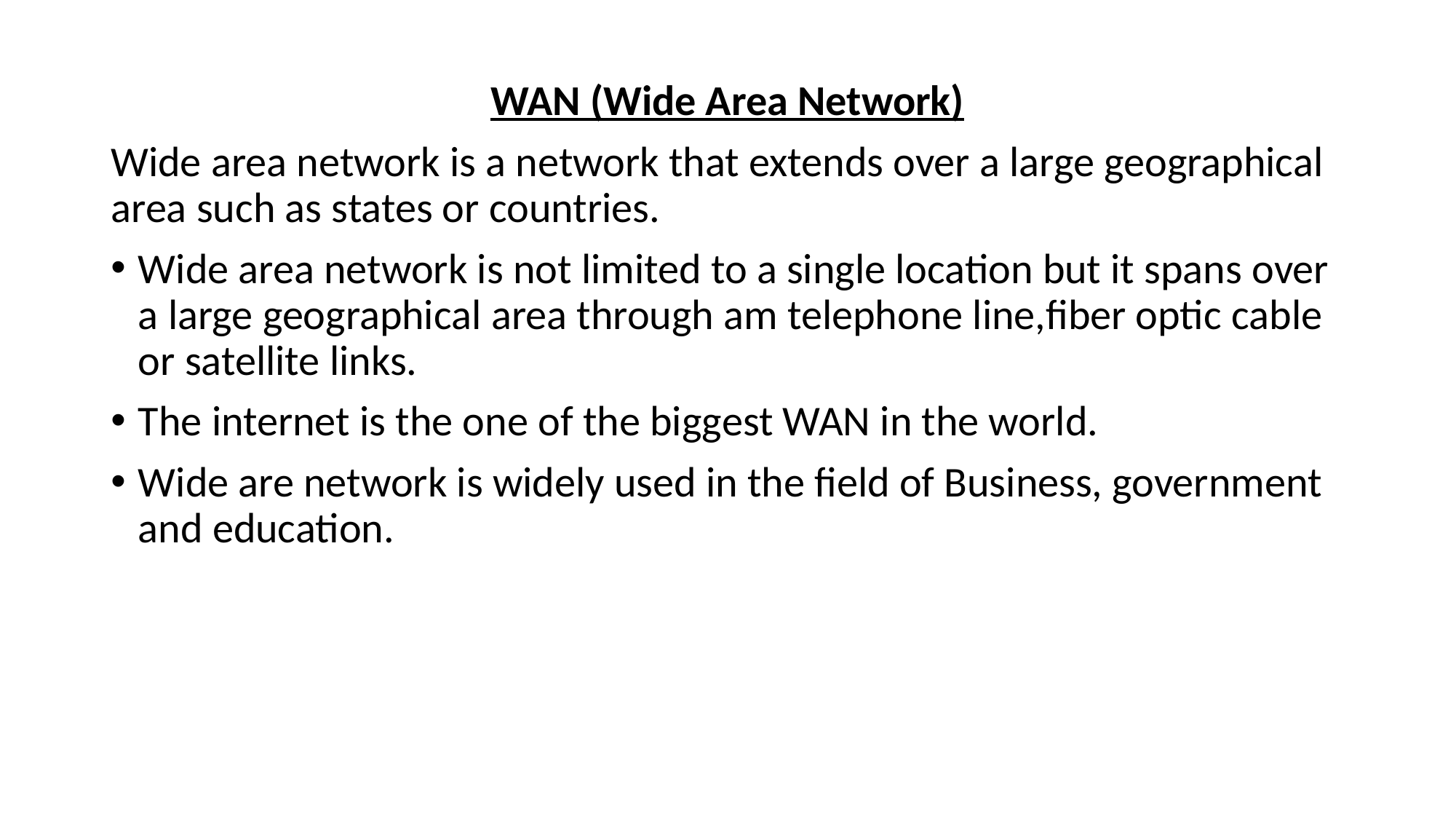

WAN (Wide Area Network)
Wide area network is a network that extends over a large geographical area such as states or countries.
Wide area network is not limited to a single location but it spans over  a large geographical area through am telephone line,fiber optic cable or satellite links.
The internet is the one of the biggest WAN in the world.
Wide are network is widely used in the field of Business, government and education.